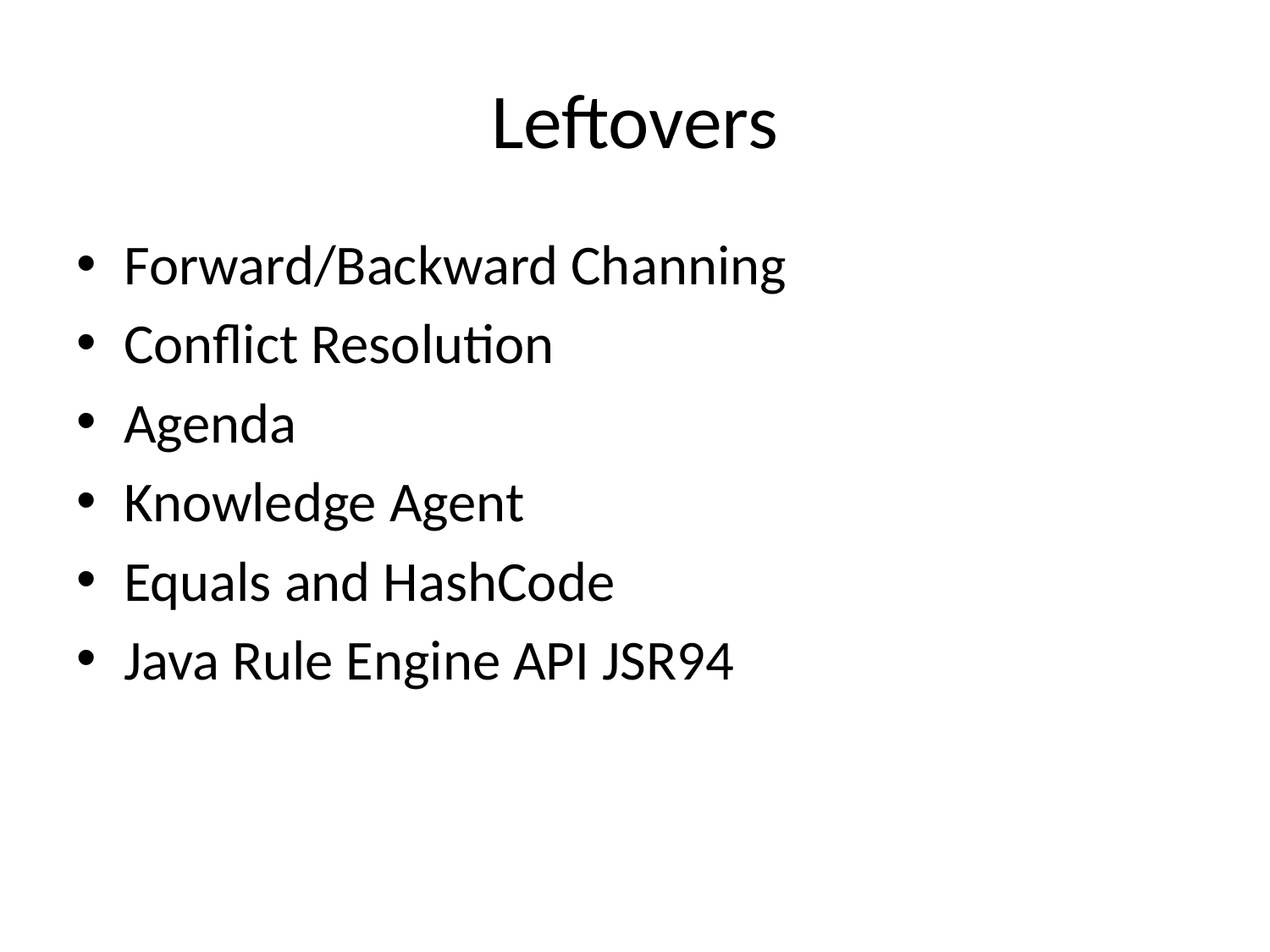

# Leftovers
Forward/Backward Channing
Conflict Resolution
Agenda
Knowledge Agent
Equals and HashCode
Java Rule Engine API JSR94